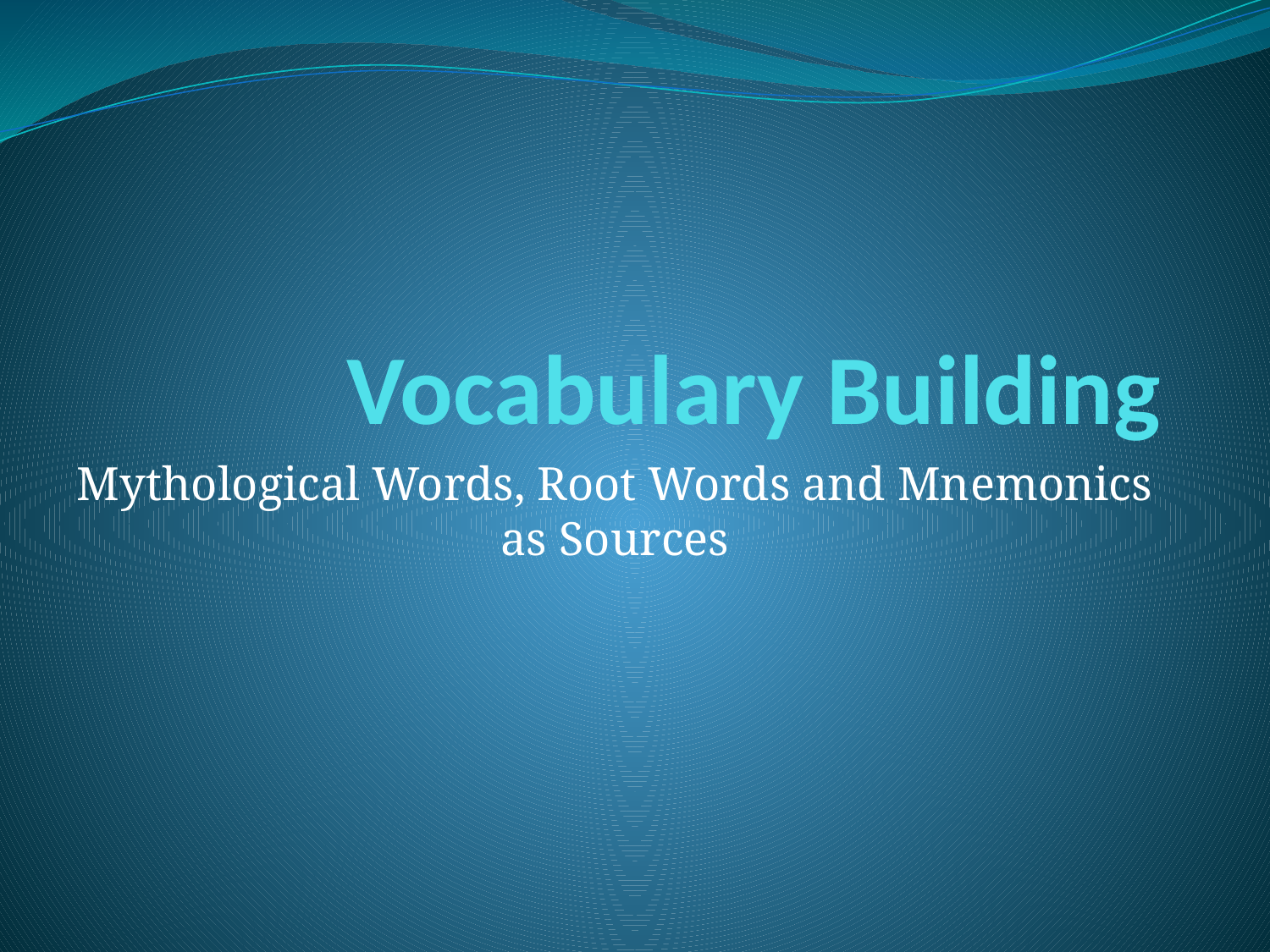

# Vocabulary Building
Mythological Words, Root Words and Mnemonics as Sources